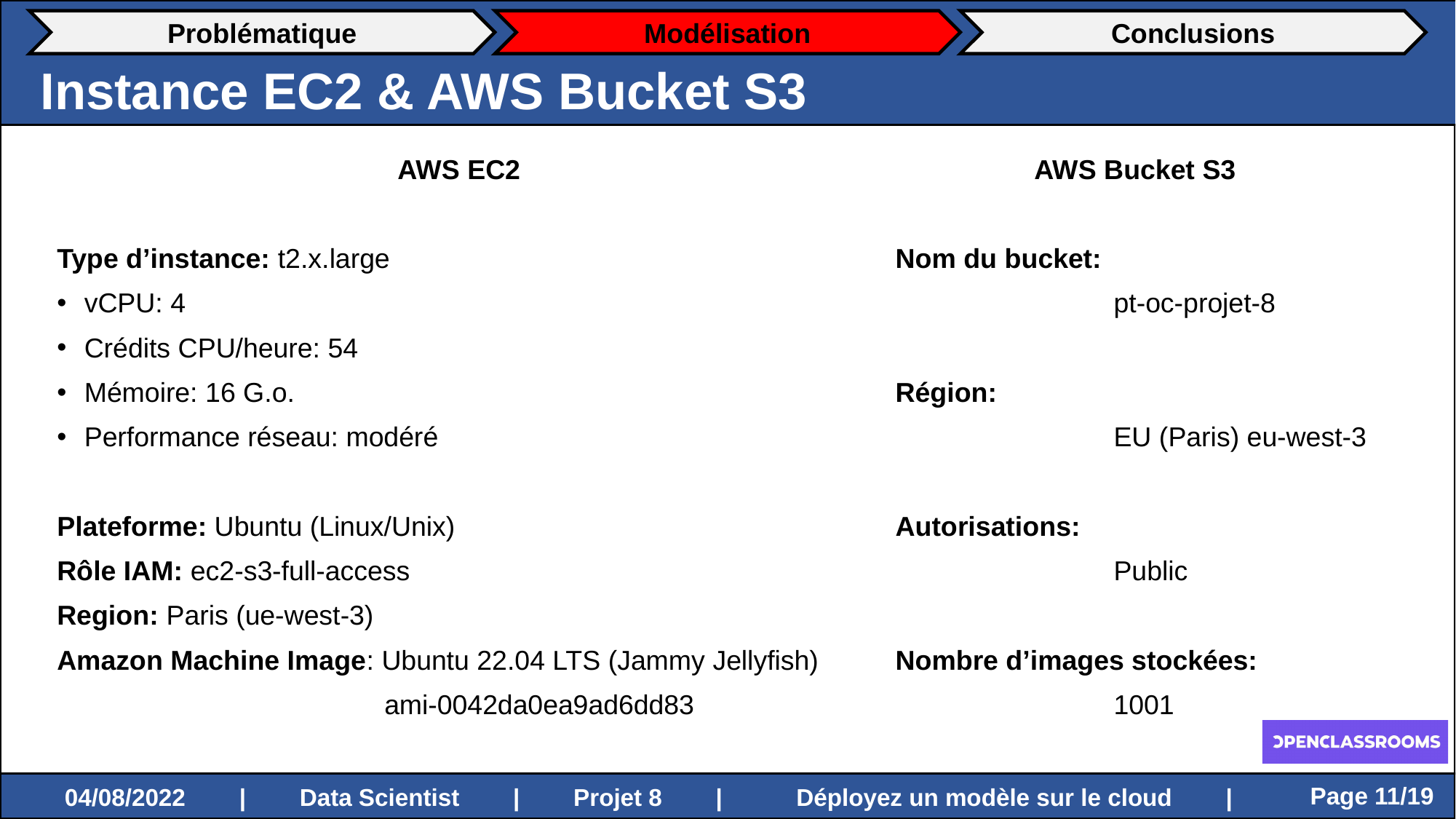

Problématique
Modélisation
Conclusions
Instance EC2 & AWS Bucket S3
AWS EC2

Type d’instance: t2.x.large
vCPU: 4
Crédits CPU/heure: 54
Mémoire: 16 G.o.
Performance réseau: modéré

Plateforme: Ubuntu (Linux/Unix)
Rôle IAM: ec2-s3-full-access
Region: Paris (ue-west-3)
Amazon Machine Image: Ubuntu 22.04 LTS (Jammy Jellyfish)
			ami-0042da0ea9ad6dd83
AWS Bucket S3

Nom du bucket:
		pt-oc-projet-8

Région:
		EU (Paris) eu-west-3

Autorisations:
		Public

Nombre d’images stockées:
		1001
     Page 11/19